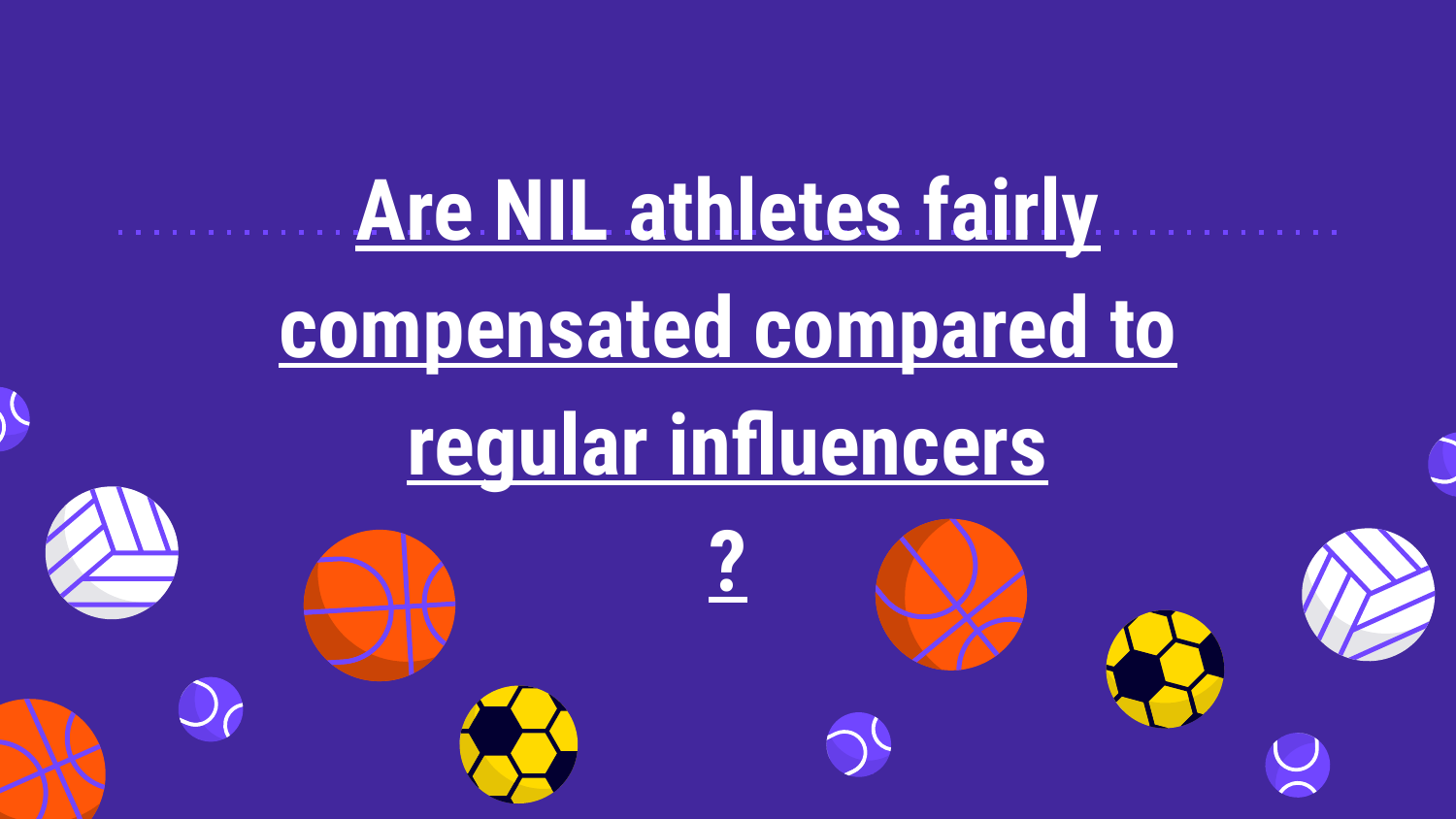

Are NIL athletes fairly compensated compared to regular influencers
?